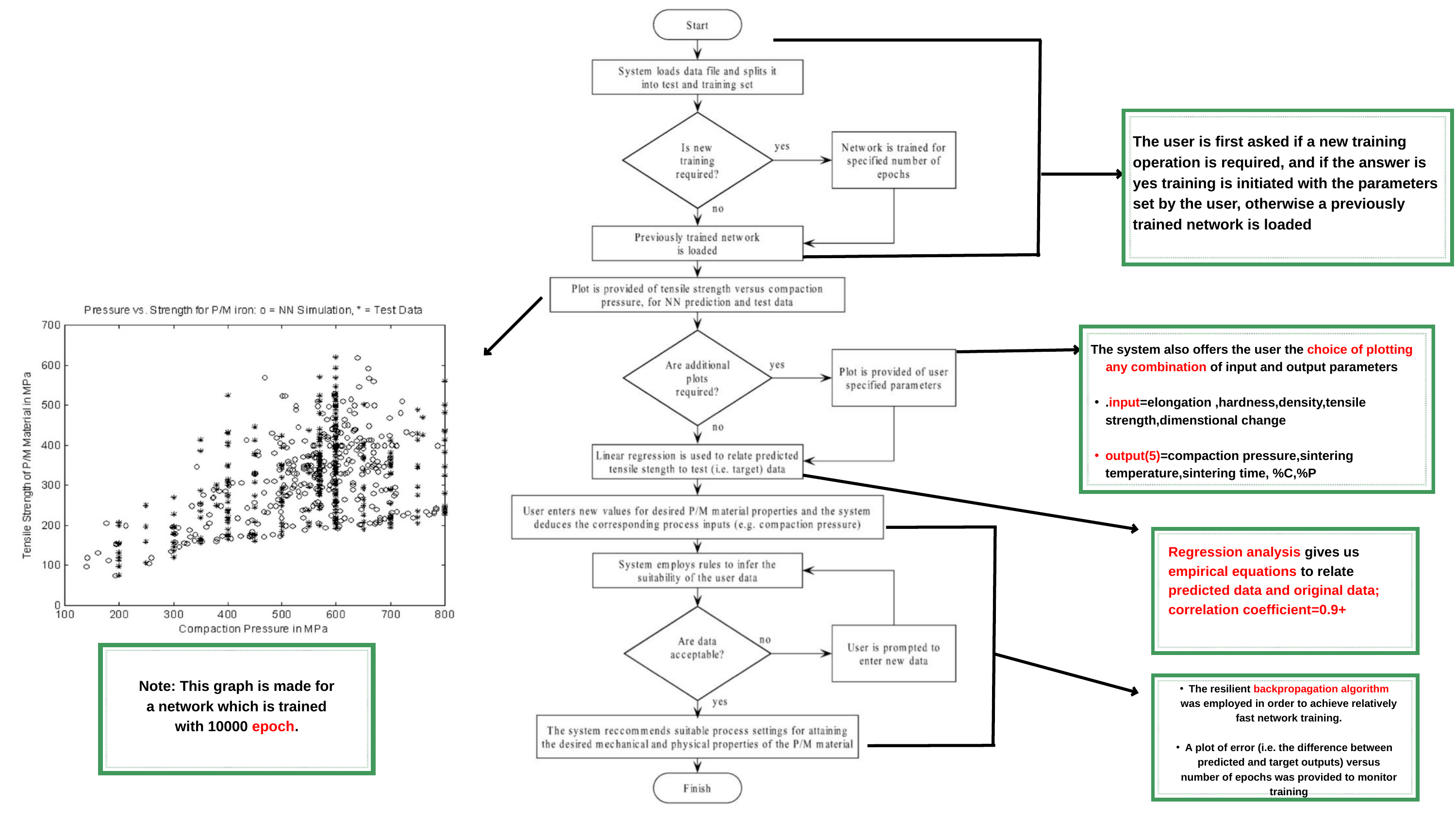

The user is first asked if a new training operation is required, and if the answer is yes training is initiated with the parameters set by the user, otherwise a previously trained network is loaded

The system also offers the user the choice of plotting any combination of input and output parameters

.input=elongation ,hardness,density,tensile strength,dimenstional change

output(5)=compaction pressure,sintering temperature,sintering time, %C,%P

Regression analysis gives us empirical equations to relate predicted data and original data; correlation coefficient=0.9+

Note: This graph is made for a network which is trained with 10000 epoch.

The resilient backpropagation algorithm was employed in order to achieve relatively fast network training.

A plot of error (i.e. the difference between predicted and target outputs) versus number of epochs was provided to monitor training